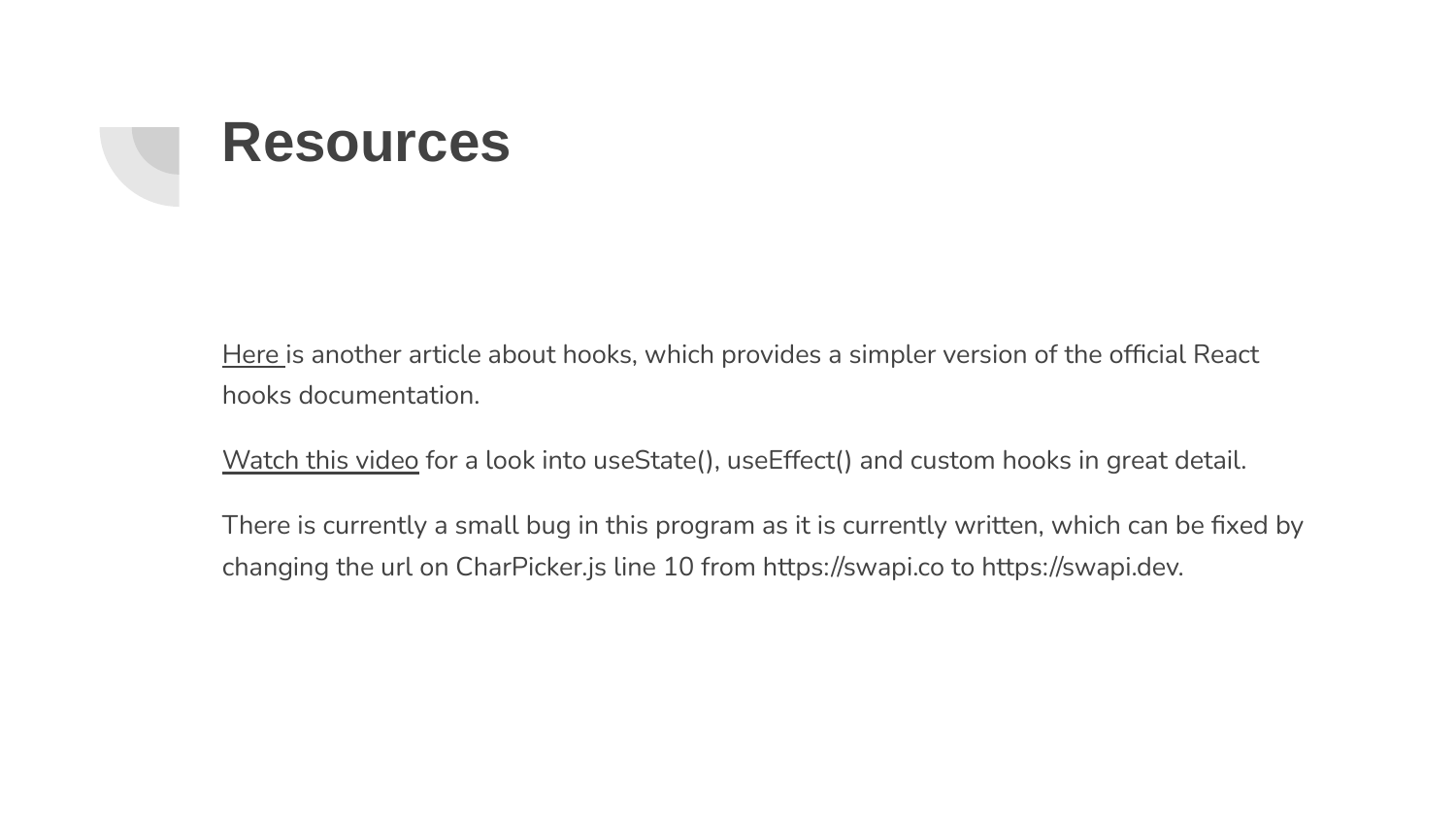

# Resources
Here is another article about hooks, which provides a simpler version of the official React hooks documentation.
Watch this video for a look into useState(), useEffect() and custom hooks in great detail.
There is currently a small bug in this program as it is currently written, which can be fixed by changing the url on CharPicker.js line 10 from https://swapi.co to https://swapi.dev.